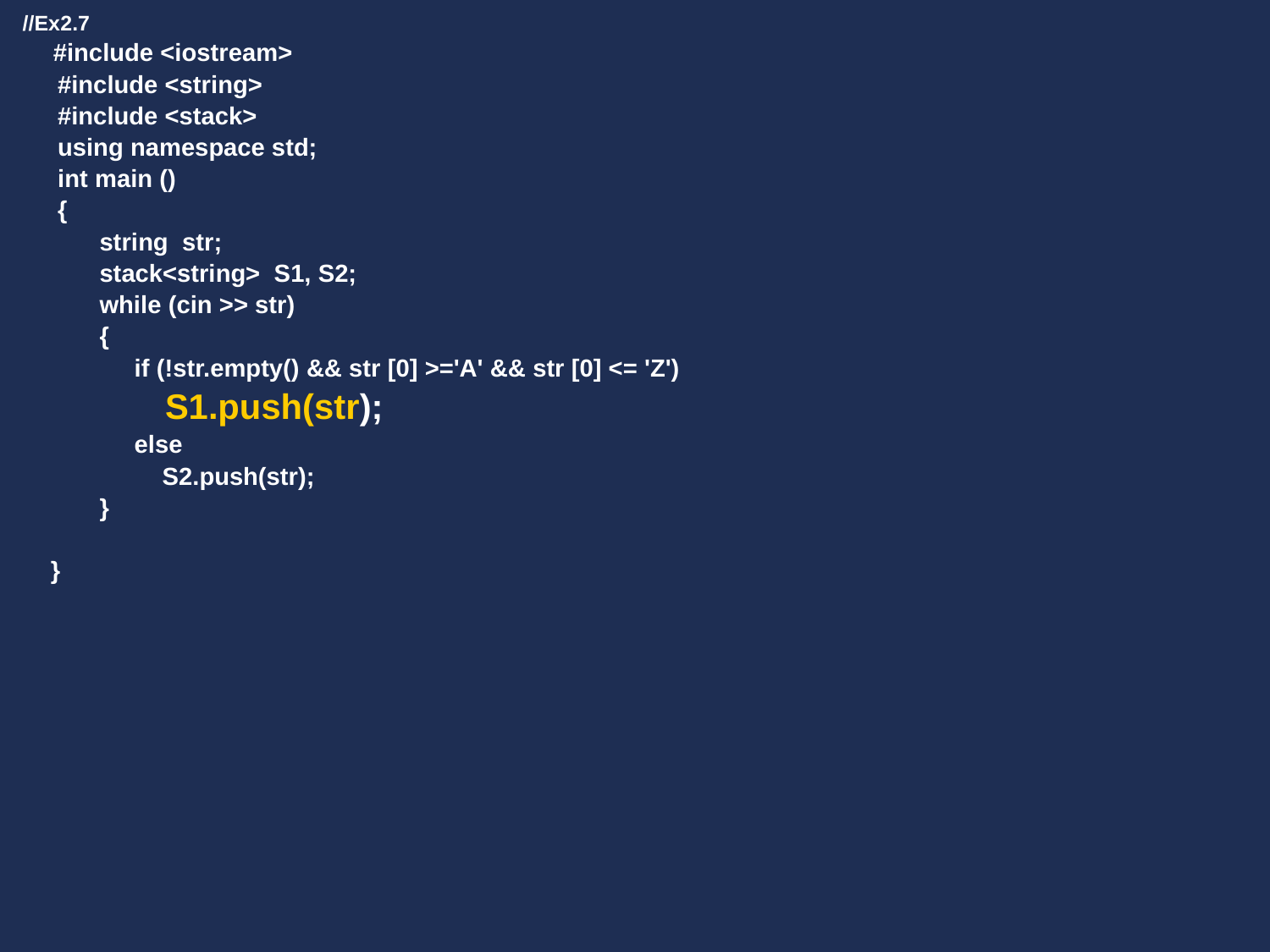

//Ex2.7
     #include <iostream>
     #include <string>
     #include <stack>
     using namespace std;
     int main ()
     {
           string  str;
           stack<string>  S1, S2;
           while (cin >> str)
           {
                if (!str.empty() && str [0] >='A' && str [0] <= 'Z')
                    S1.push(str);
                else
                    S2.push(str);
           }

    }

#